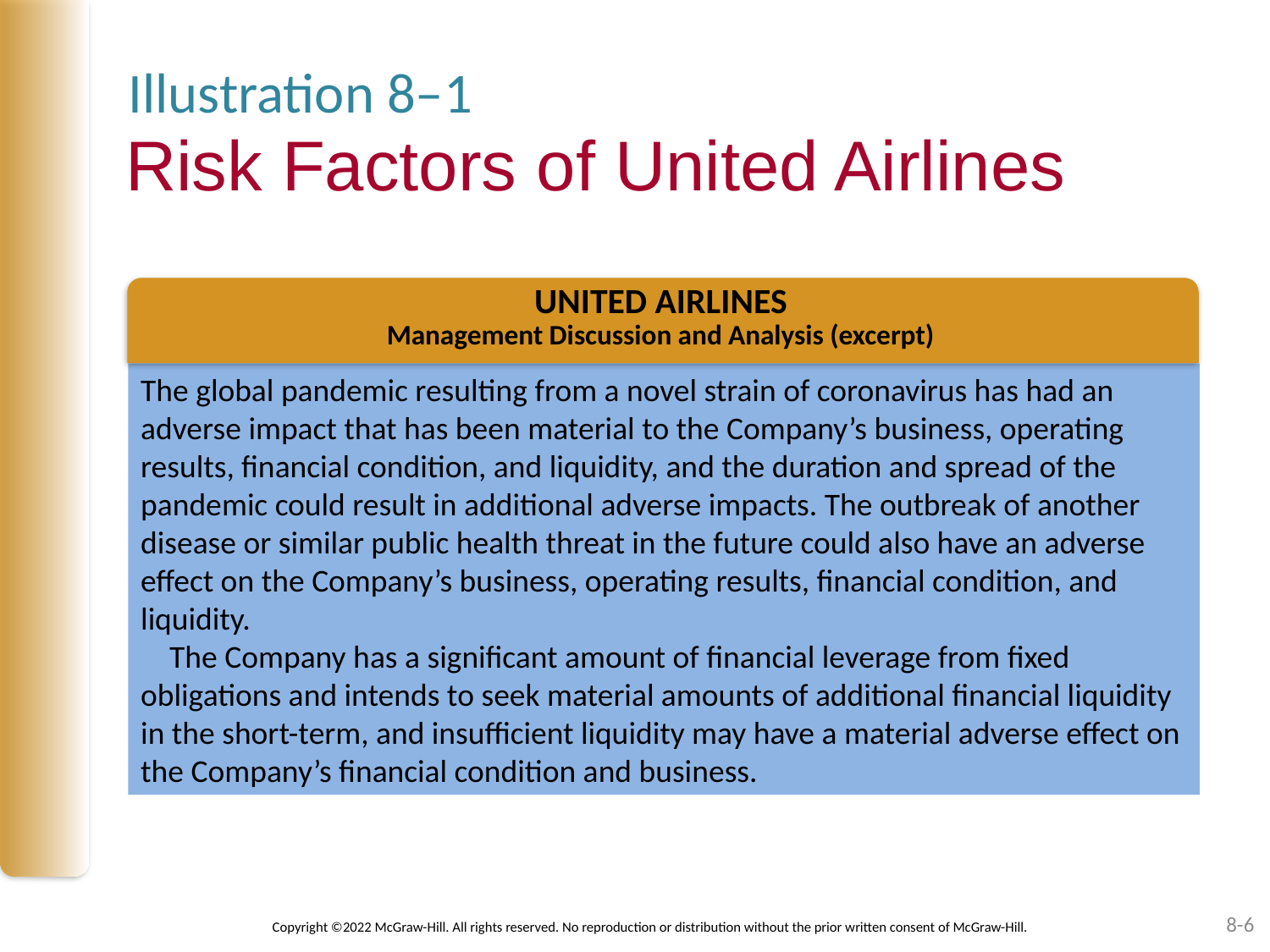

Illustration 8–1
# Risk Factors of United Airlines

UNITED AIRLINES
Management Discussion and Analysis (excerpt)

The global pandemic resulting from a novel strain of coronavirus has had an adverse impact that has been material to the Company’s business, operating results, financial condition, and liquidity, and the duration and spread of the pandemic could result in additional adverse impacts. The outbreak of another disease or similar public health threat in the future could also have an adverse effect on the Company’s business, operating results, financial condition, and liquidity.
    The Company has a significant amount of financial leverage from fixed obligations and intends to seek material amounts of additional financial liquidity in the short-term, and insufficient liquidity may have a material adverse effect on the Company’s financial condition and business.
8-6
Copyright ©2022 McGraw-Hill. All rights reserved. No reproduction or distribution without the prior written consent of McGraw-Hill.